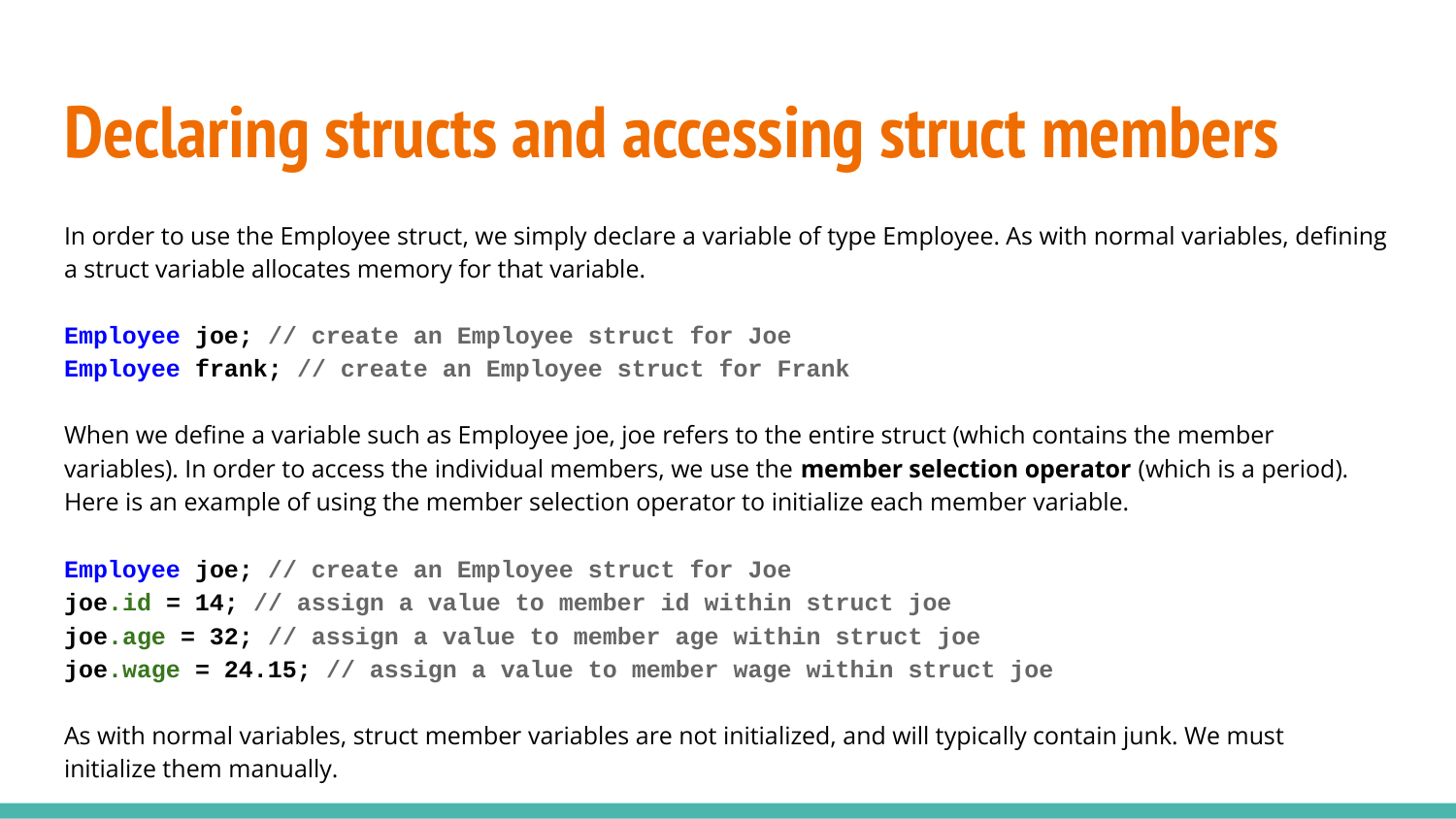

# Declaring structs and accessing struct members
In order to use the Employee struct, we simply declare a variable of type Employee. As with normal variables, defining a struct variable allocates memory for that variable.
Employee joe; // create an Employee struct for Joe
Employee frank; // create an Employee struct for Frank

When we define a variable such as Employee joe, joe refers to the entire struct (which contains the member variables). In order to access the individual members, we use the member selection operator (which is a period). Here is an example of using the member selection operator to initialize each member variable.

Employee joe; // create an Employee struct for Joe
joe.id = 14; // assign a value to member id within struct joe
joe.age = 32; // assign a value to member age within struct joe
joe.wage = 24.15; // assign a value to member wage within struct joe

As with normal variables, struct member variables are not initialized, and will typically contain junk. We must initialize them manually.